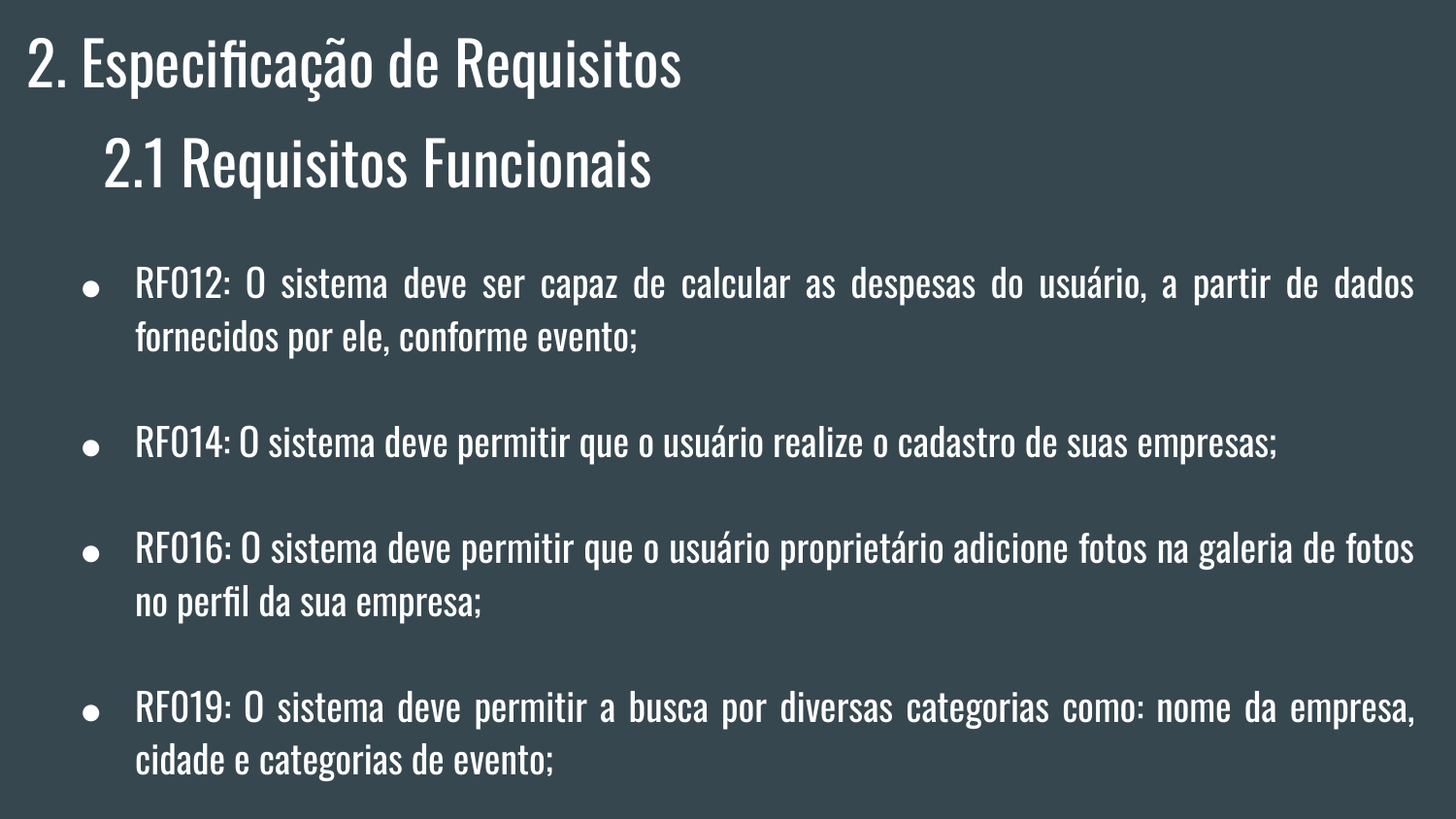

# 2. Especificação de Requisitos

   2.1 Requisitos Funcionais

RF012: O sistema deve ser capaz de calcular as despesas do usuário, a partir de dados fornecidos por ele, conforme evento;

RF014: O sistema deve permitir que o usuário realize o cadastro de suas empresas;

RF016: O sistema deve permitir que o usuário proprietário adicione fotos na galeria de fotos no perfil da sua empresa;

RF019: O sistema deve permitir a busca por diversas categorias como: nome da empresa, cidade e categorias de evento;